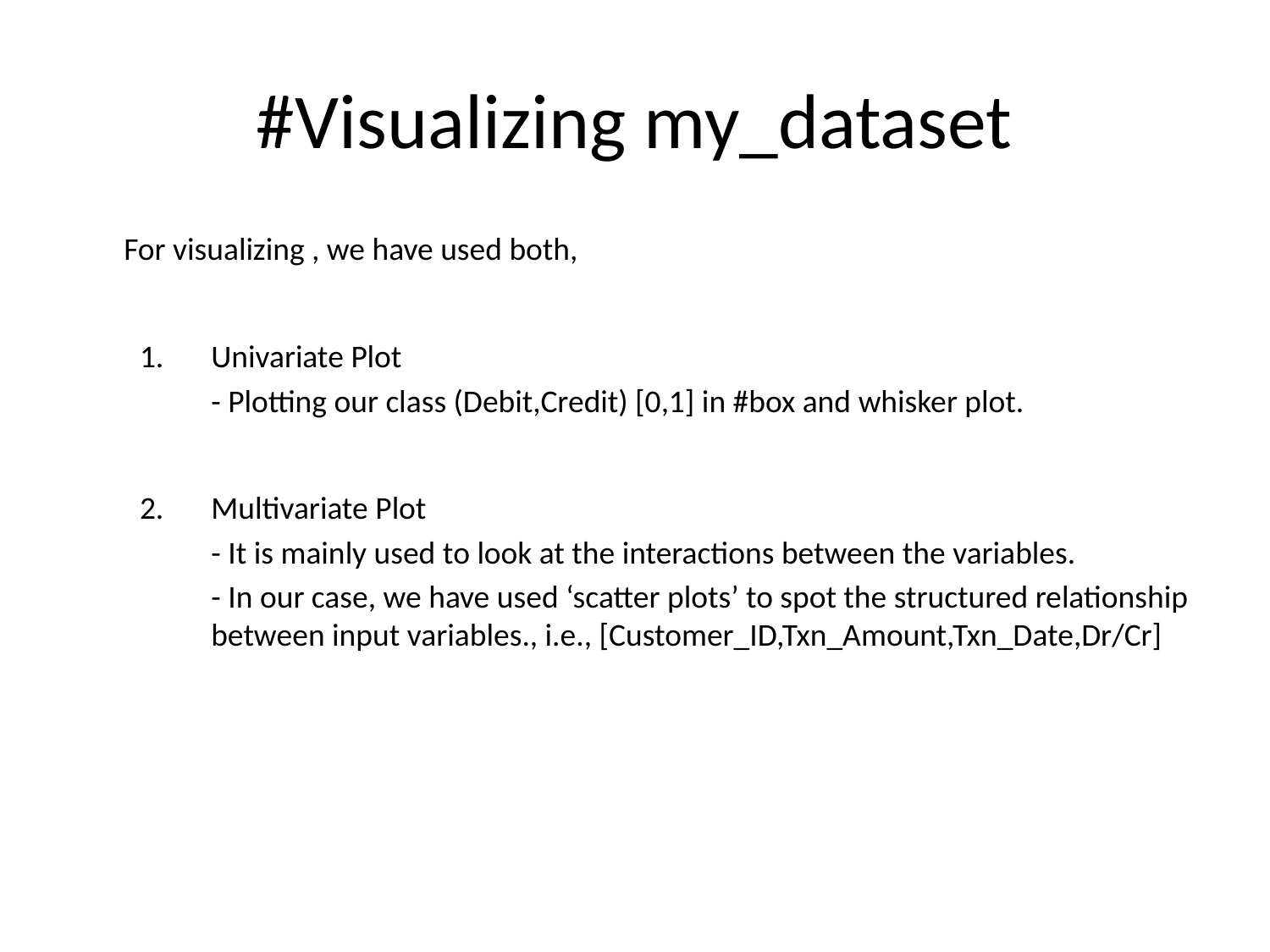

# #Visualizing my_dataset
	For visualizing , we have used both,

Univariate Plot
	- Plotting our class (Debit,Credit) [0,1] in #box and whisker plot.

2.	Multivariate Plot
	- It is mainly used to look at the interactions between the variables.
	- In our case, we have used ‘scatter plots’ to spot the structured relationship between input variables., i.e., [Customer_ID,Txn_Amount,Txn_Date,Dr/Cr]